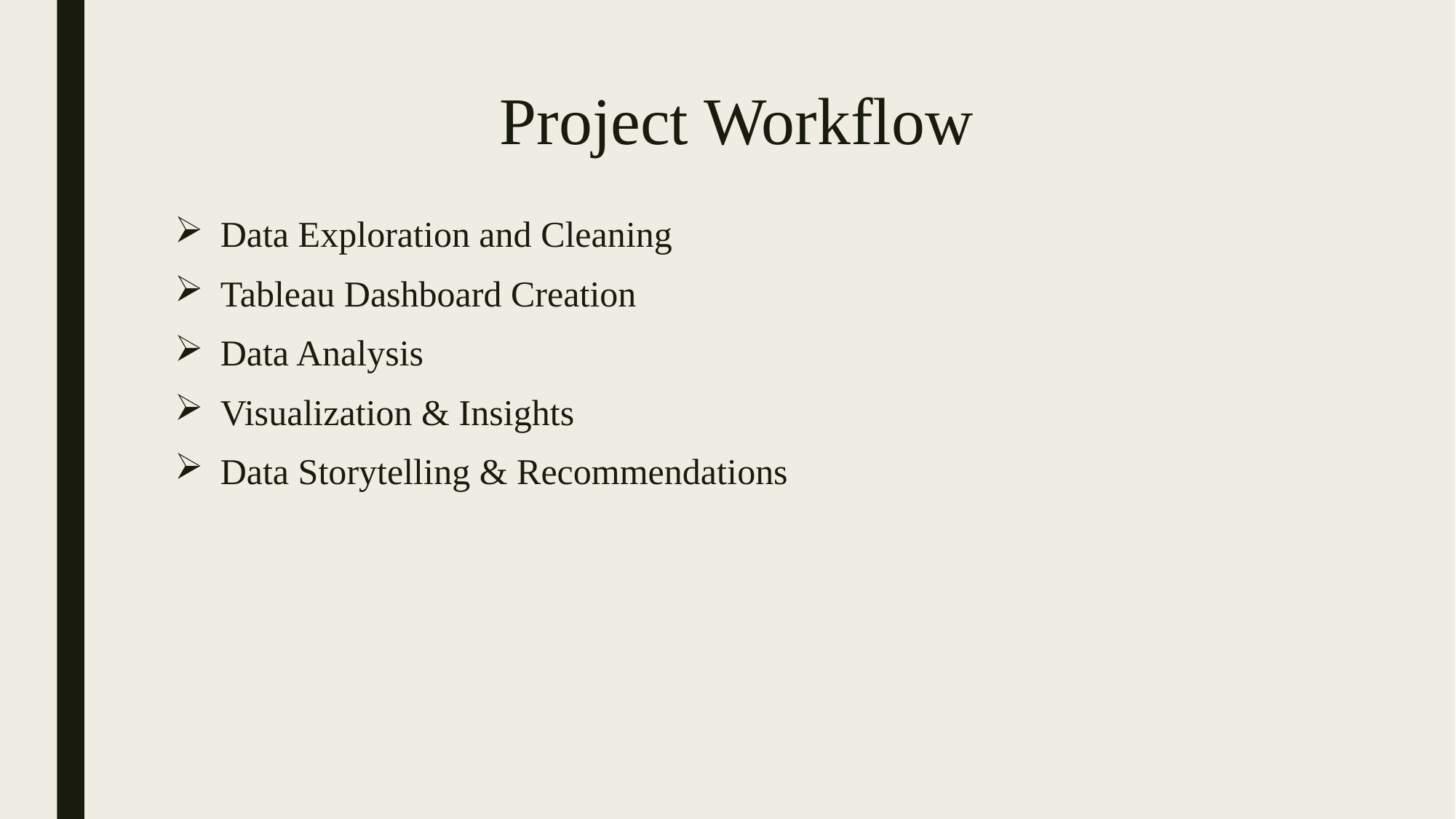

# Project Workflow
Data Exploration and Cleaning
Tableau Dashboard Creation
Data Analysis
Visualization & Insights
Data Storytelling & Recommendations